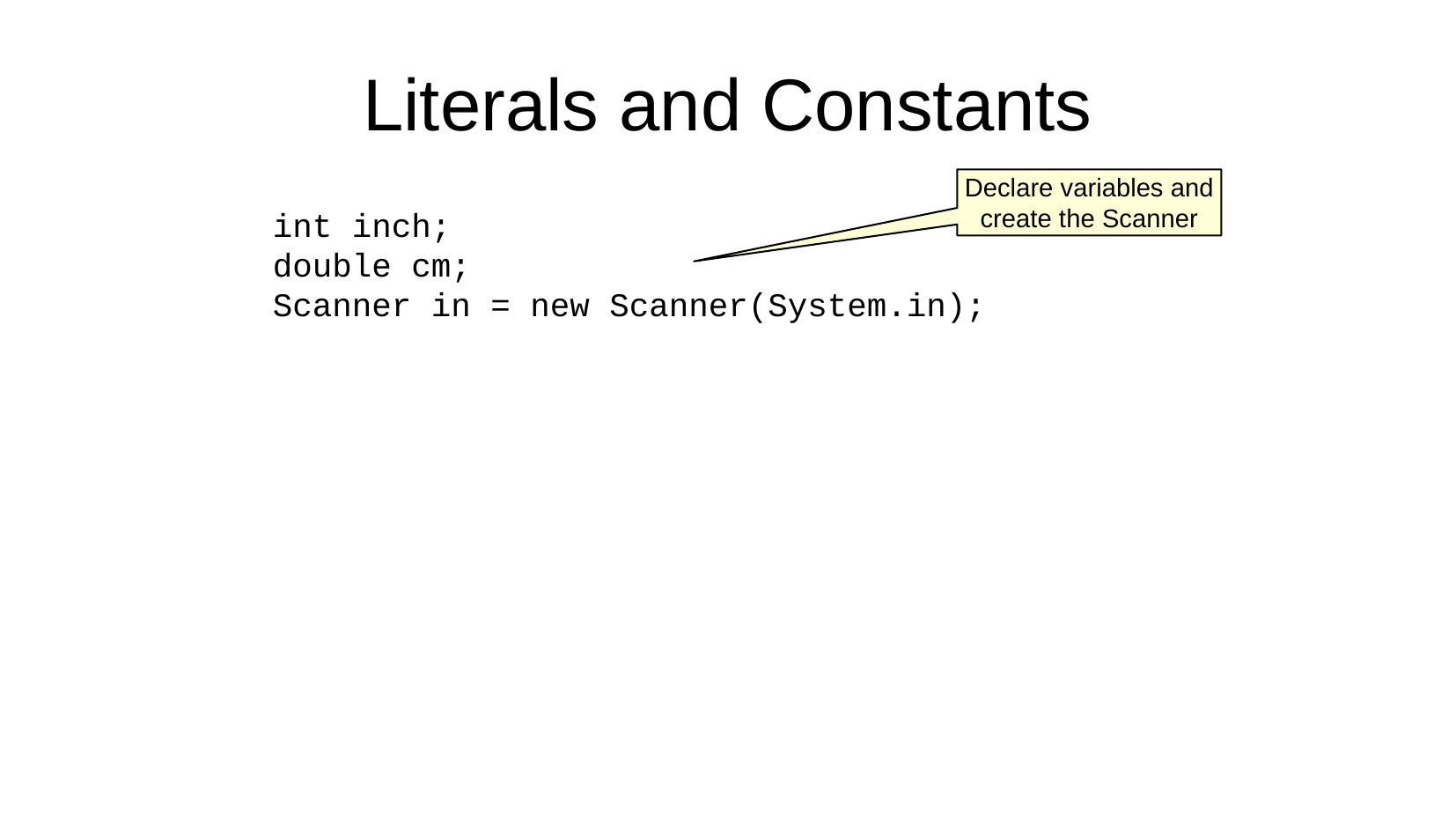

Literals and Constants
Declare variables and
create the Scanner
int inch;
double cm;
Scanner in = new Scanner(System.in);